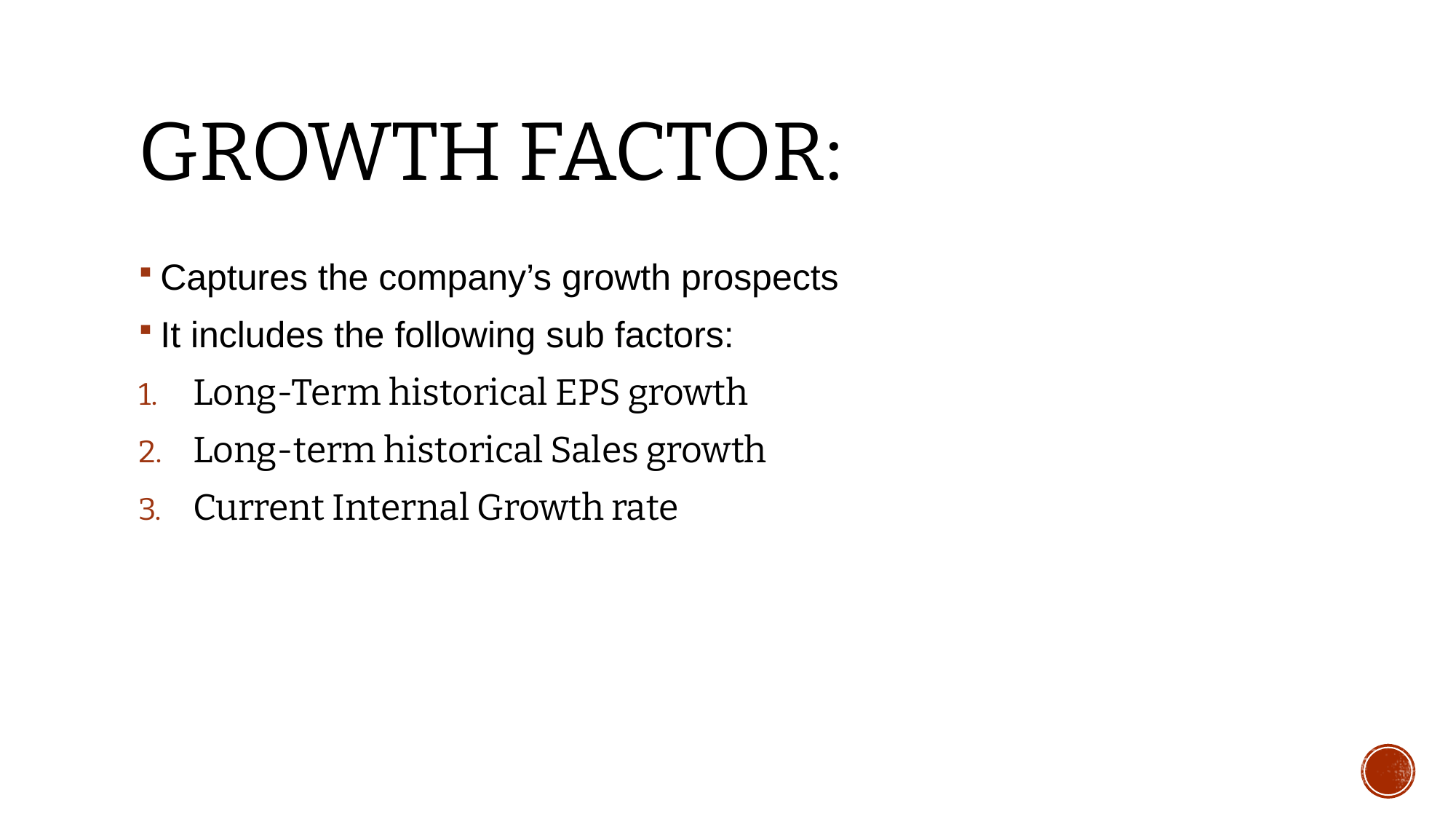

# Growth factor:
Captures the company’s growth prospects
It includes the following sub factors:
Long-Term historical EPS growth
Long-term historical Sales growth
Current Internal Growth rate